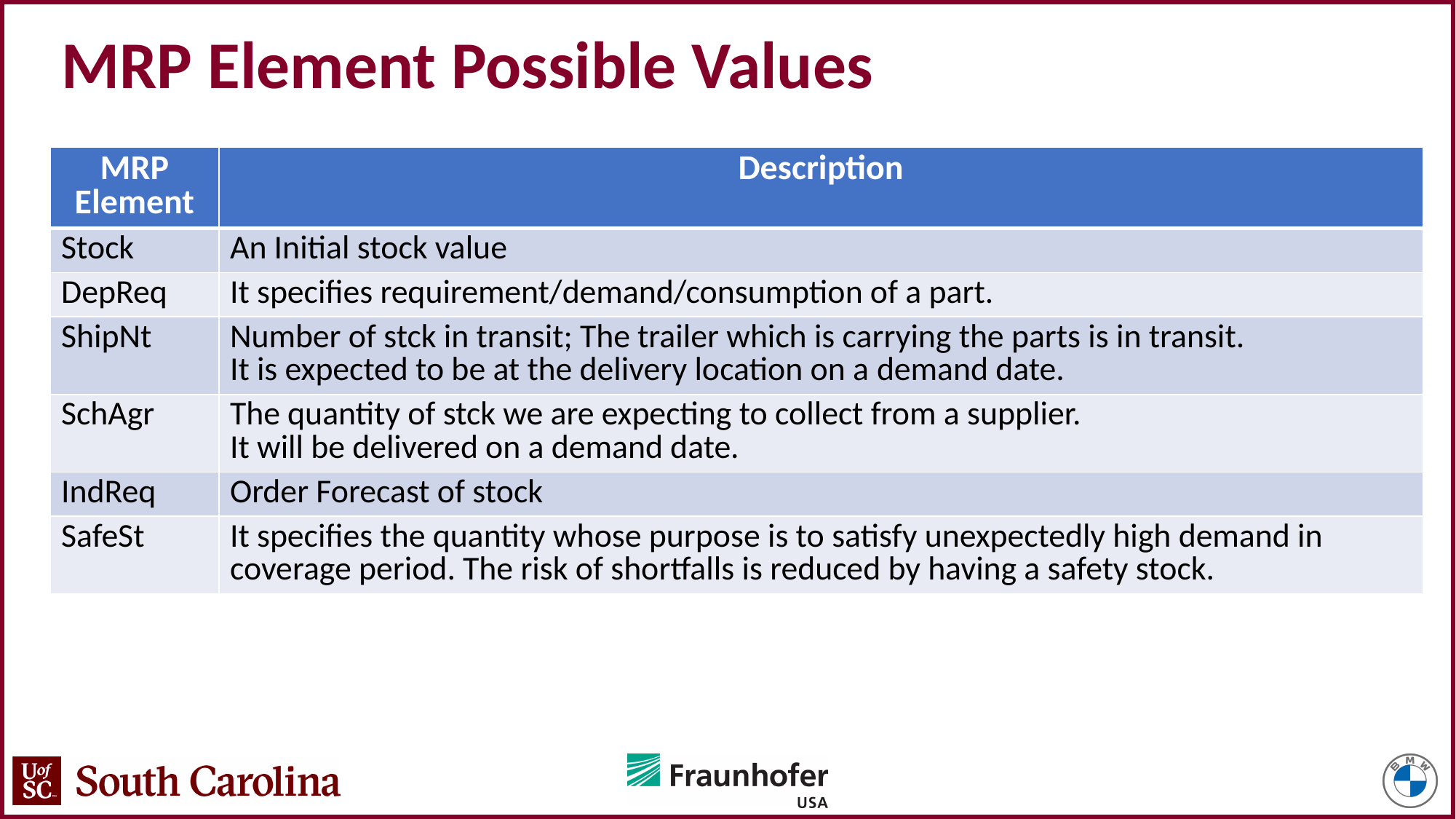

# MRP Element Possible Values
| MRP Element | Description |
| --- | --- |
| Stock | An Initial stock value |
| DepReq | It specifies requirement/demand/consumption of a part. |
| ShipNt | Number of stck in transit; The trailer which is carrying the parts is in transit. It is expected to be at the delivery location on a demand date. |
| SchAgr | The quantity of stck we are expecting to collect from a supplier. It will be delivered on a demand date. |
| IndReq | Order Forecast of stock |
| SafeSt | It specifies the quantity whose purpose is to satisfy unexpectedly high demand in coverage period. The risk of shortfalls is reduced by having a safety stock. |